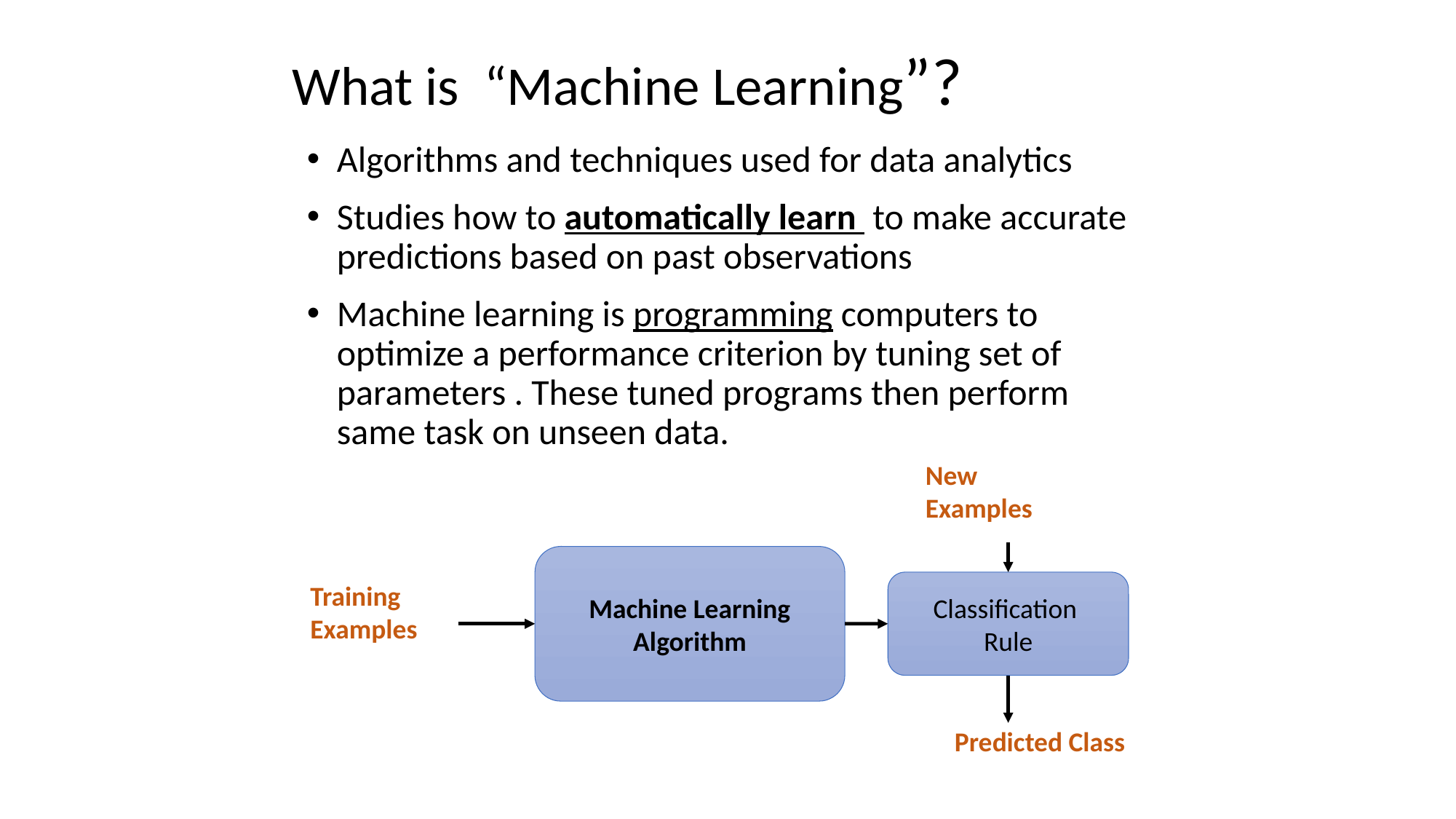

# What is  “Machine Learning”?
Algorithms and techniques used for data analytics
Studies how to automatically learn  to make accurate predictions based on past observations
Machine learning is programming computers to optimize a performance criterion by tuning set of parameters . These tuned programs then perform same task on unseen data.

New
Examples
Machine Learning
Algorithm
Classification
Rule
Training
Examples
Predicted Class